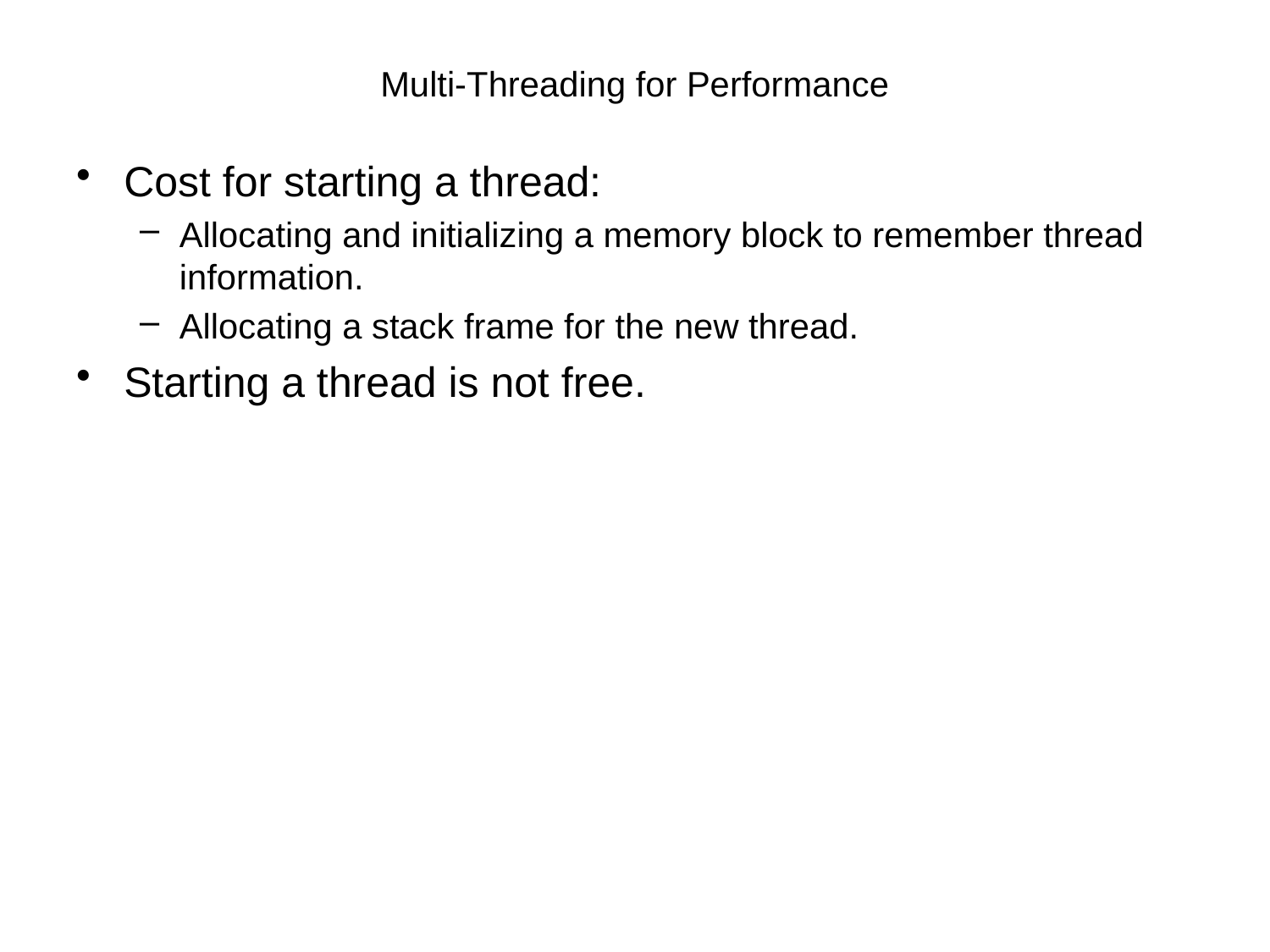

# Multi-Threading for Performance
Cost for starting a thread:
Allocating and initializing a memory block to remember thread information.
Allocating a stack frame for the new thread.
Starting a thread is not free.